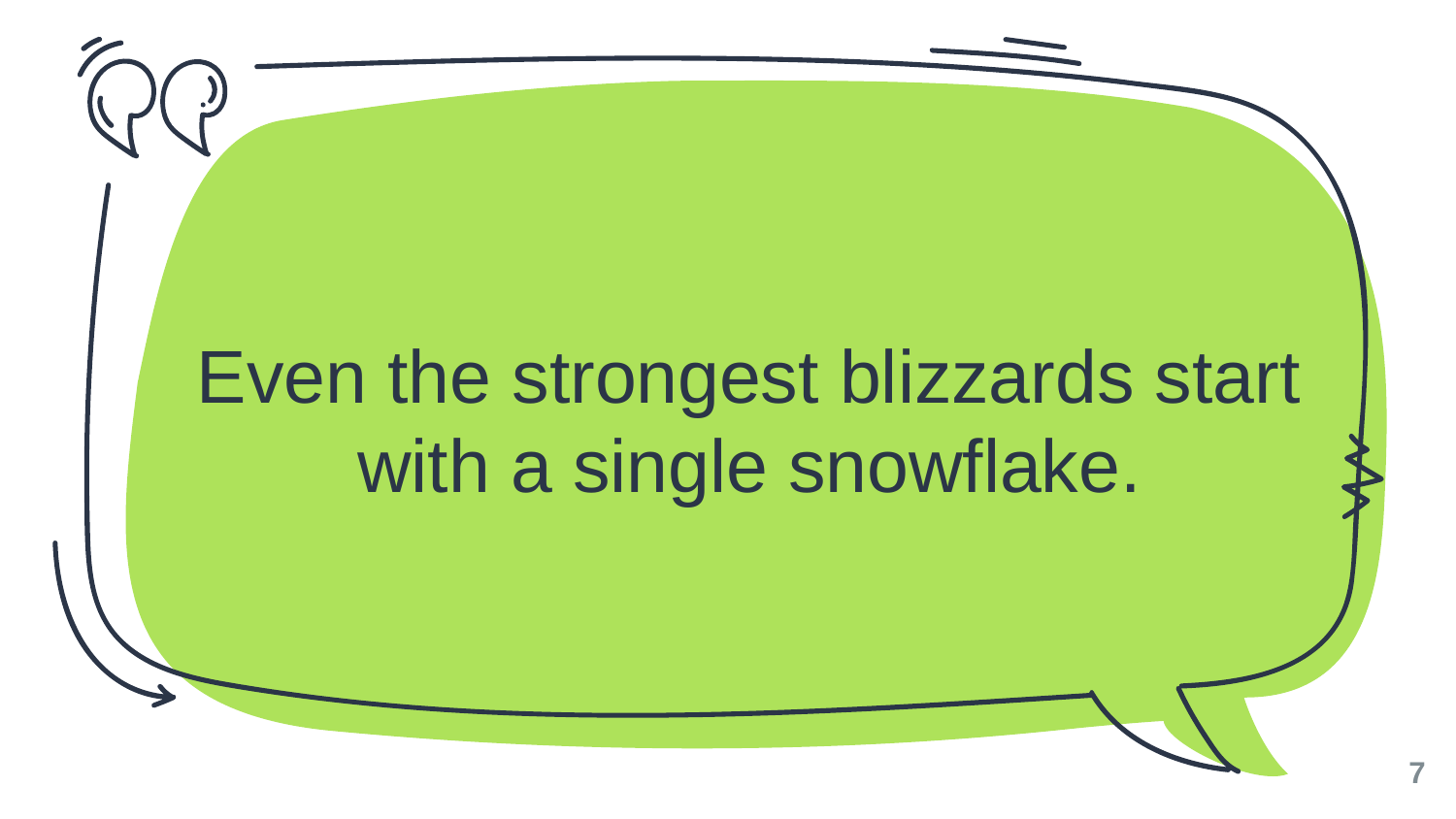

Even the strongest blizzards start with a single snowflake.

7